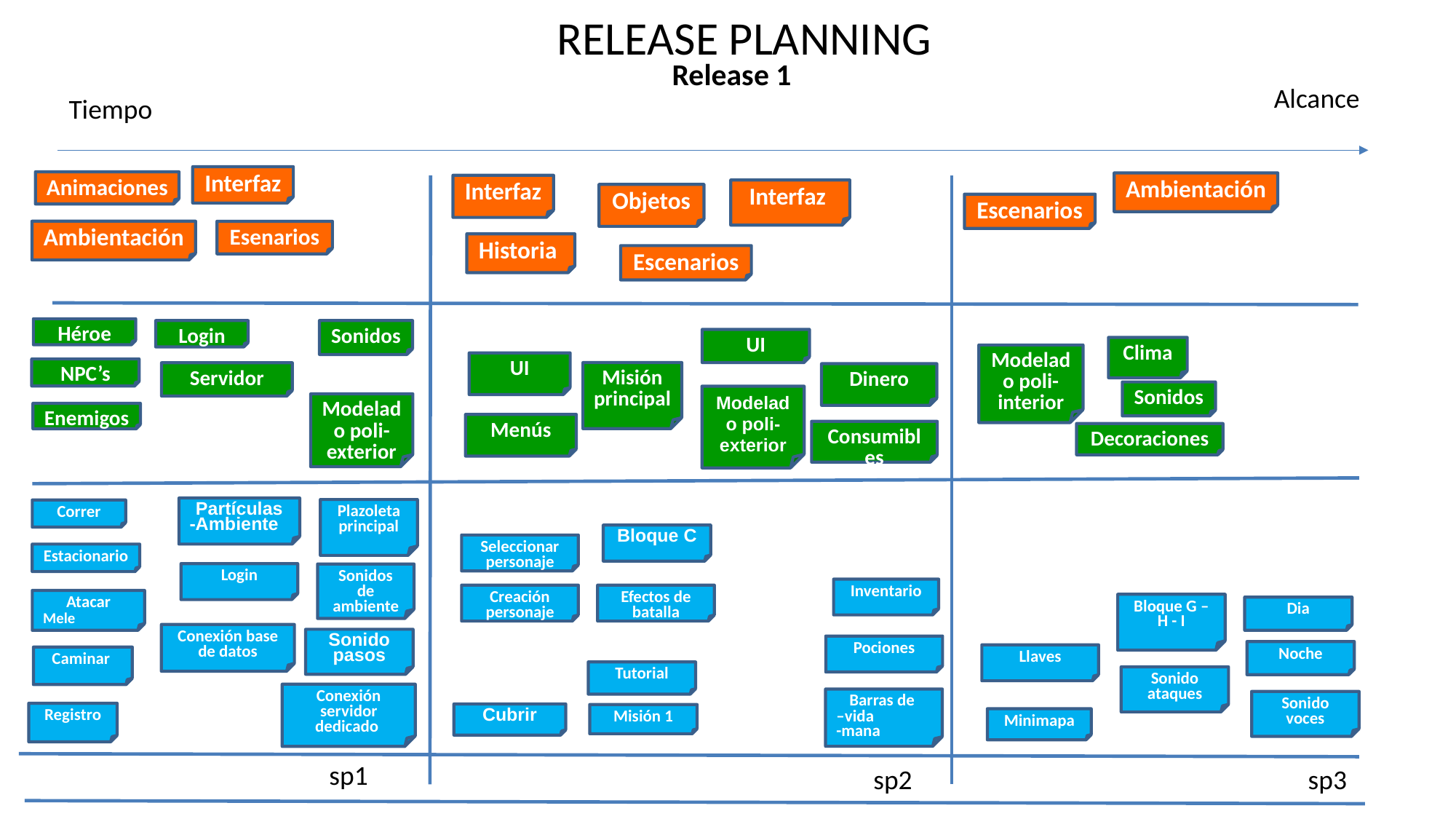

RELEASE PLANNING
Release 1
Alcance
Tiempo
Interfaz
Animaciones
Ambientación
Interfaz
Interfaz
Objetos
Escenarios
Ambientación
Esenarios
Historia
Escenarios
Héroe
Sonidos
Login
UI
Clima
Modelado poli-interior
UI
NPC’s
Misión principal
Servidor
Dinero
Sonidos
Modelado poli-exterior
Modelado poli-exterior
Enemigos
Menús
Consumibles
Decoraciones
Partículas
-Ambiente
Plazoleta principal
Correr
Bloque C
Seleccionar personaje

Estacionario
Login

Sonidos de ambiente
Inventario
Creación personaje

Efectos de batalla

Atacar
Mele
Bloque G – H - I
Dia
Conexión base de datos
Sonido pasos
Pociones
Noche
Llaves
Caminar
Tutorial
Sonido ataques
Conexión servidor dedicado
Barras de
–vida
-mana

Sonido voces
Registro

Cubrir
Misión 1
Minimapa

sp1
sp2
sp3